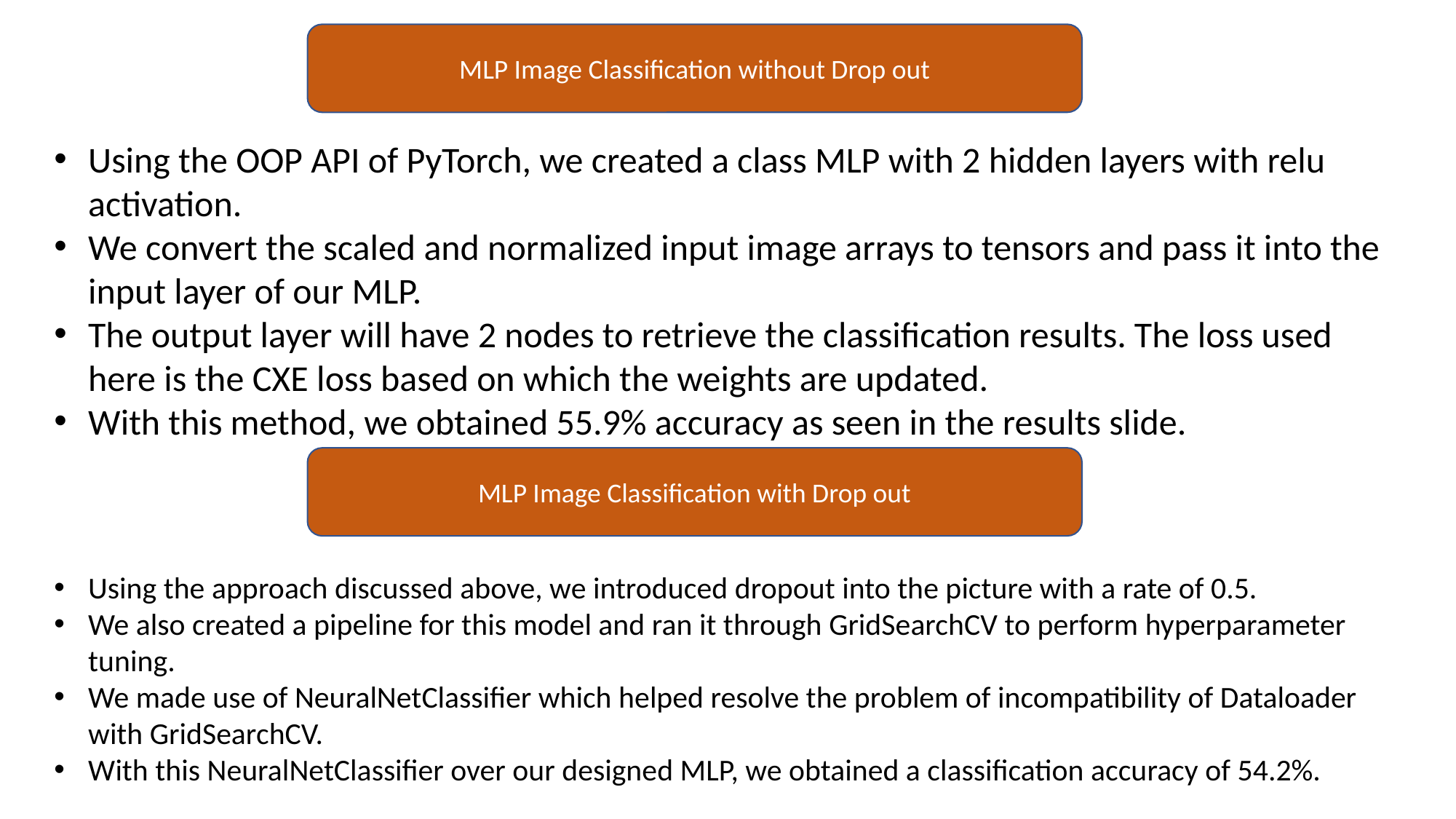

MLP Image Classification without Drop out

Using the OOP API of PyTorch, we created a class MLP with 2 hidden layers with relu activation.
We convert the scaled and normalized input image arrays to tensors and pass it into the input layer of our MLP.
The output layer will have 2 nodes to retrieve the classification results. The loss used here is the CXE loss based on which the weights are updated.
With this method, we obtained 55.9% accuracy as seen in the results slide.
MLP Image Classification with Drop out
Using the approach discussed above, we introduced dropout into the picture with a rate of 0.5.
We also created a pipeline for this model and ran it through GridSearchCV to perform hyperparameter tuning.
We made use of NeuralNetClassifier which helped resolve the problem of incompatibility of Dataloader with GridSearchCV.
With this NeuralNetClassifier over our designed MLP, we obtained a classification accuracy of 54.2%.